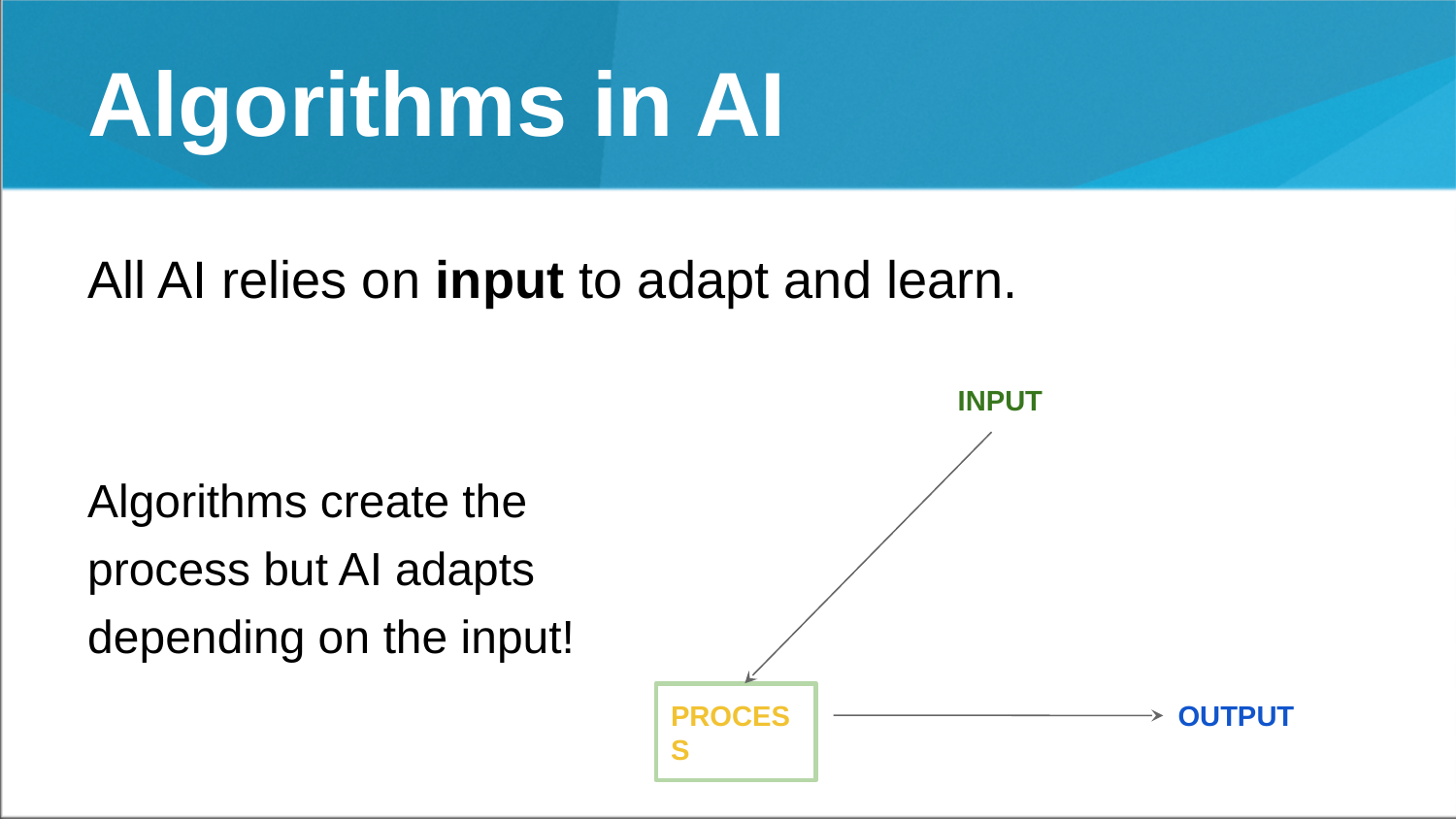

# Algorithms in AI
All AI relies on input to adapt and learn.

Algorithms create the
process but AI adapts
depending on the input!
INPUT
PROCESS
OUTPUT